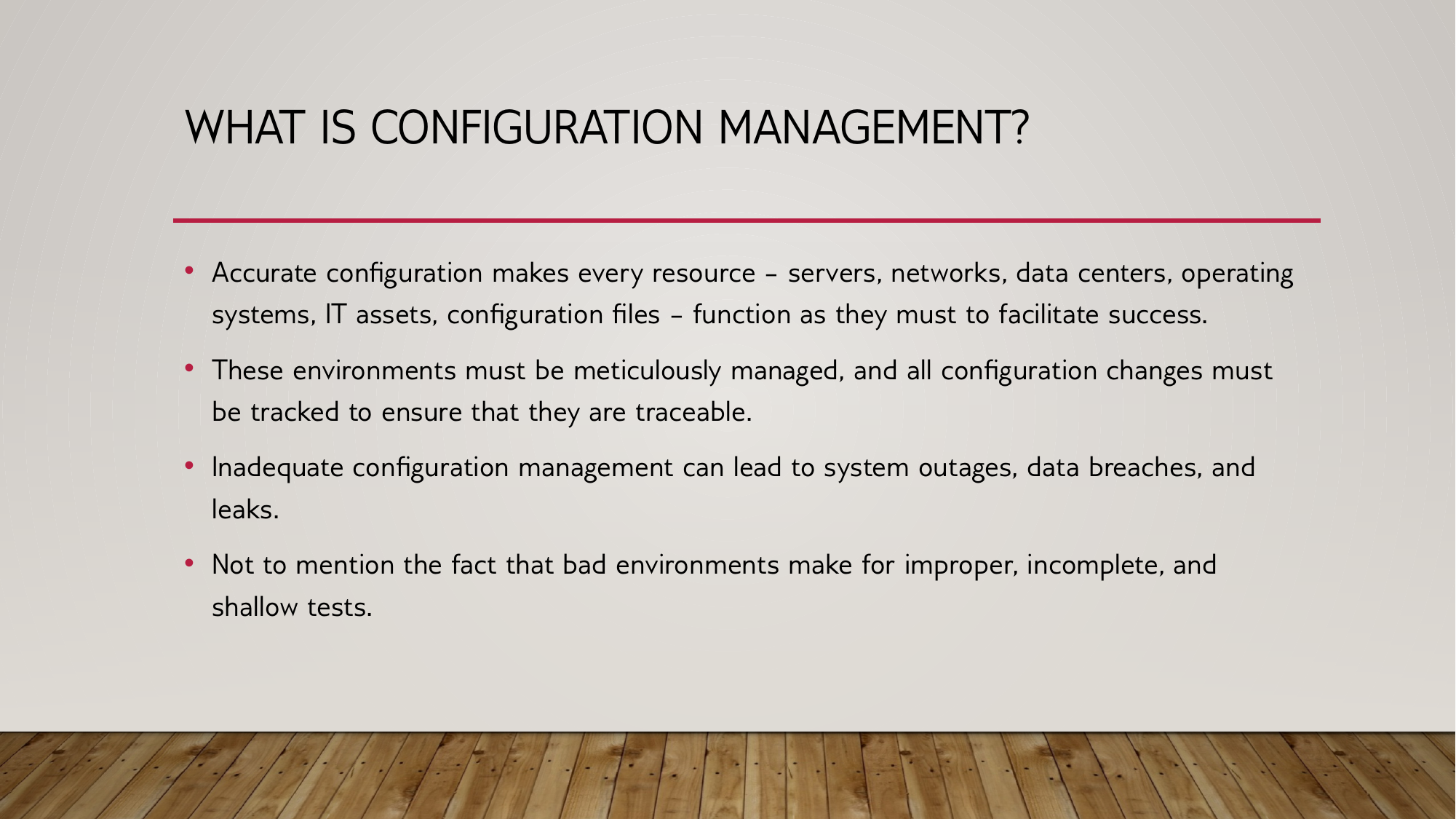

# What is configuration management?
Accurate configuration makes every resource – servers, networks, data centers, operating systems, IT assets, configuration files – function as they must to facilitate success.
These environments must be meticulously managed, and all configuration changes must be tracked to ensure that they are traceable.
Inadequate configuration management can lead to system outages, data breaches, and leaks.
Not to mention the fact that bad environments make for improper, incomplete, and shallow tests.